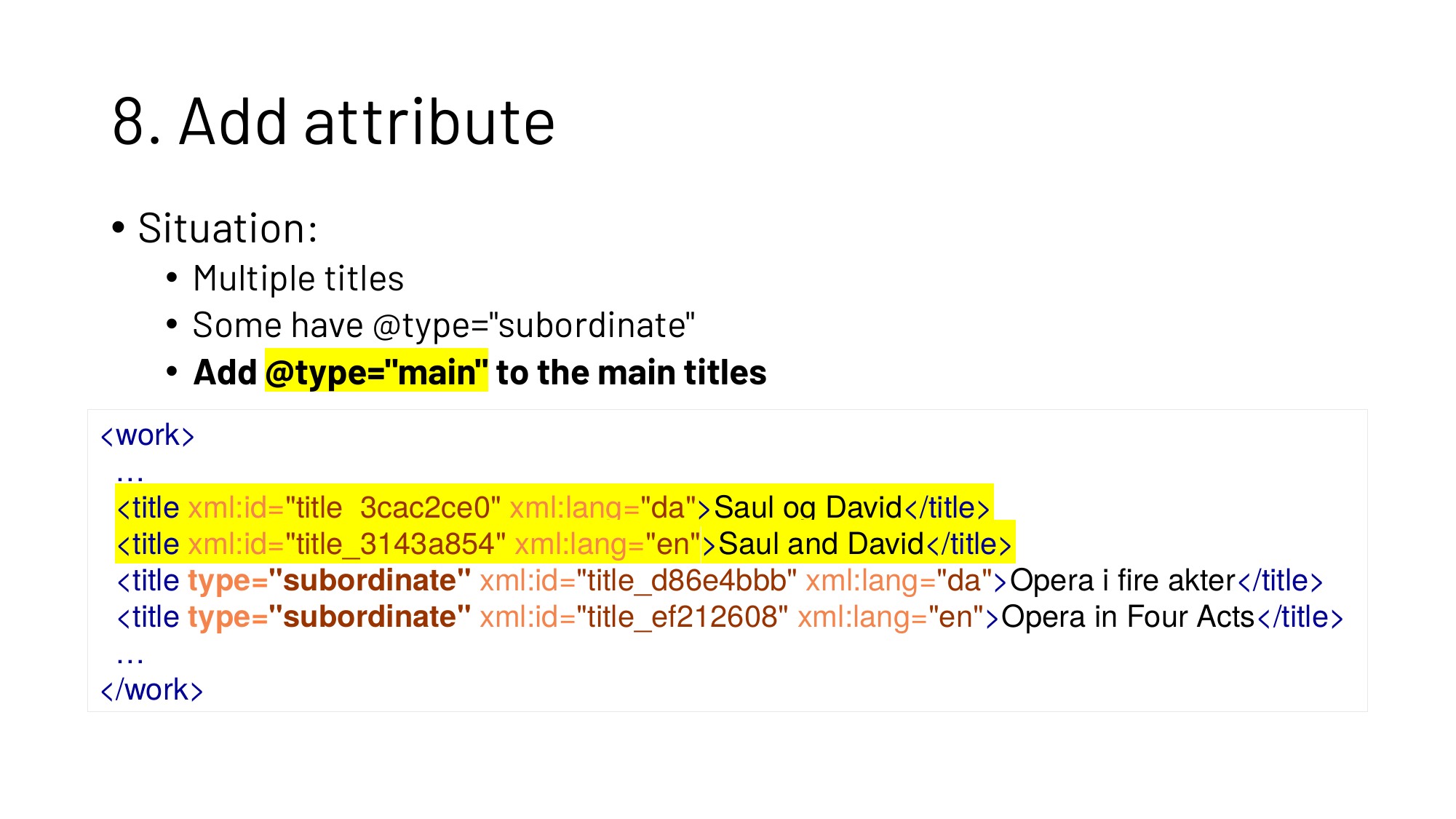

# 8. Add attribute
Situation:
Multiple titles
Some have @type="subordinate"
Add @type="main" to the main titles
<work>
  …
  <title xml:id="title_3cac2ce0" xml:lang="da">Saul og David</title>
  <title xml:id="title_3143a854" xml:lang="en">Saul and David</title>
  <title type="subordinate" xml:id="title_d86e4bbb" xml:lang="da">Opera i fire akter</title>
  <title type="subordinate" xml:id="title_ef212608" xml:lang="en">Opera in Four Acts</title>
  …
</work>